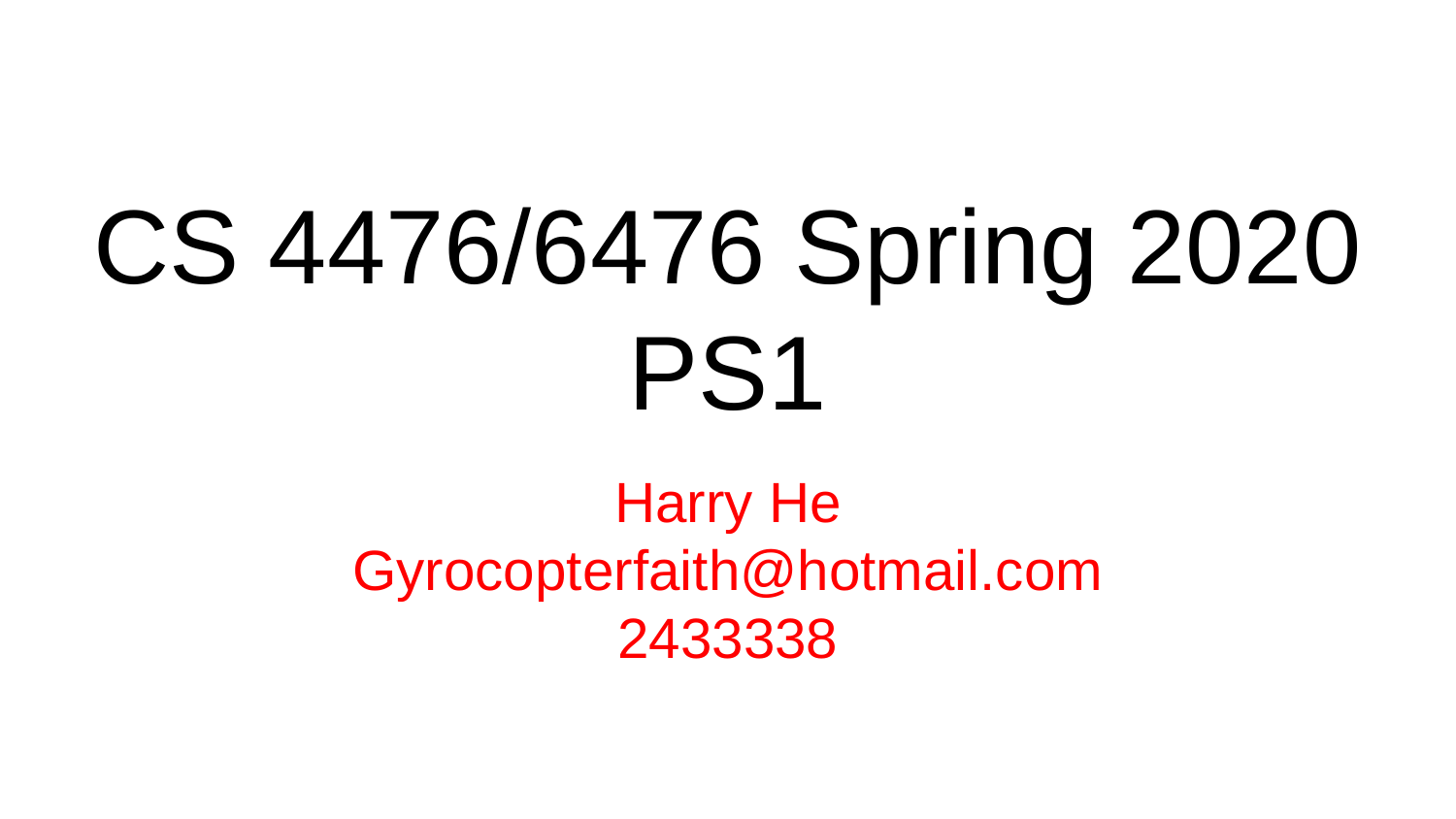

# CS 4476/6476 Spring 2020
PS1
Harry He
Gyrocopterfaith@hotmail.com
2433338